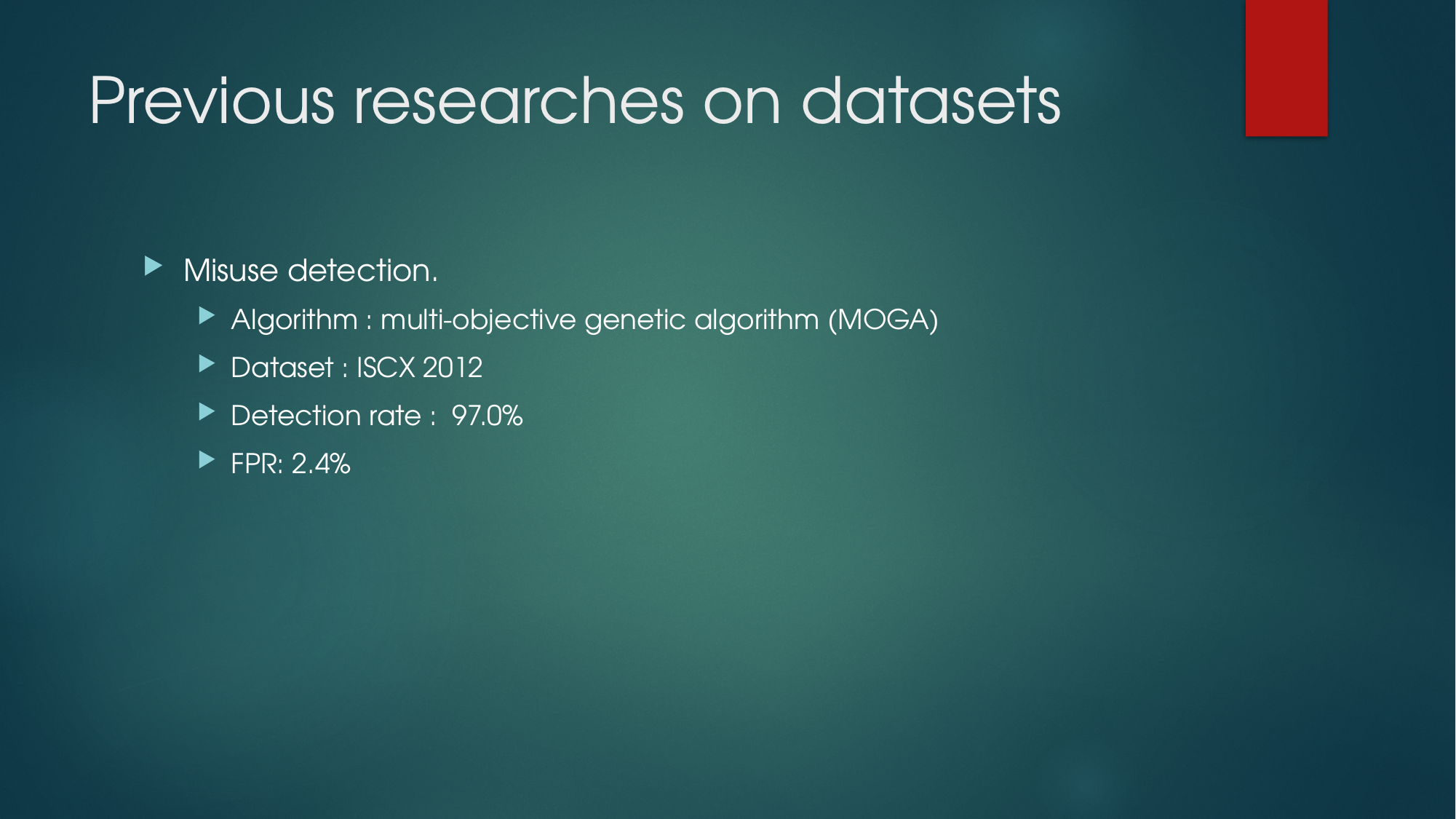

# Previous researches on datasets
Misuse detection.
Algorithm : multi-objective genetic algorithm (MOGA)
Dataset : ISCX 2012
Detection rate :  97.0%
FPR: 2.4%